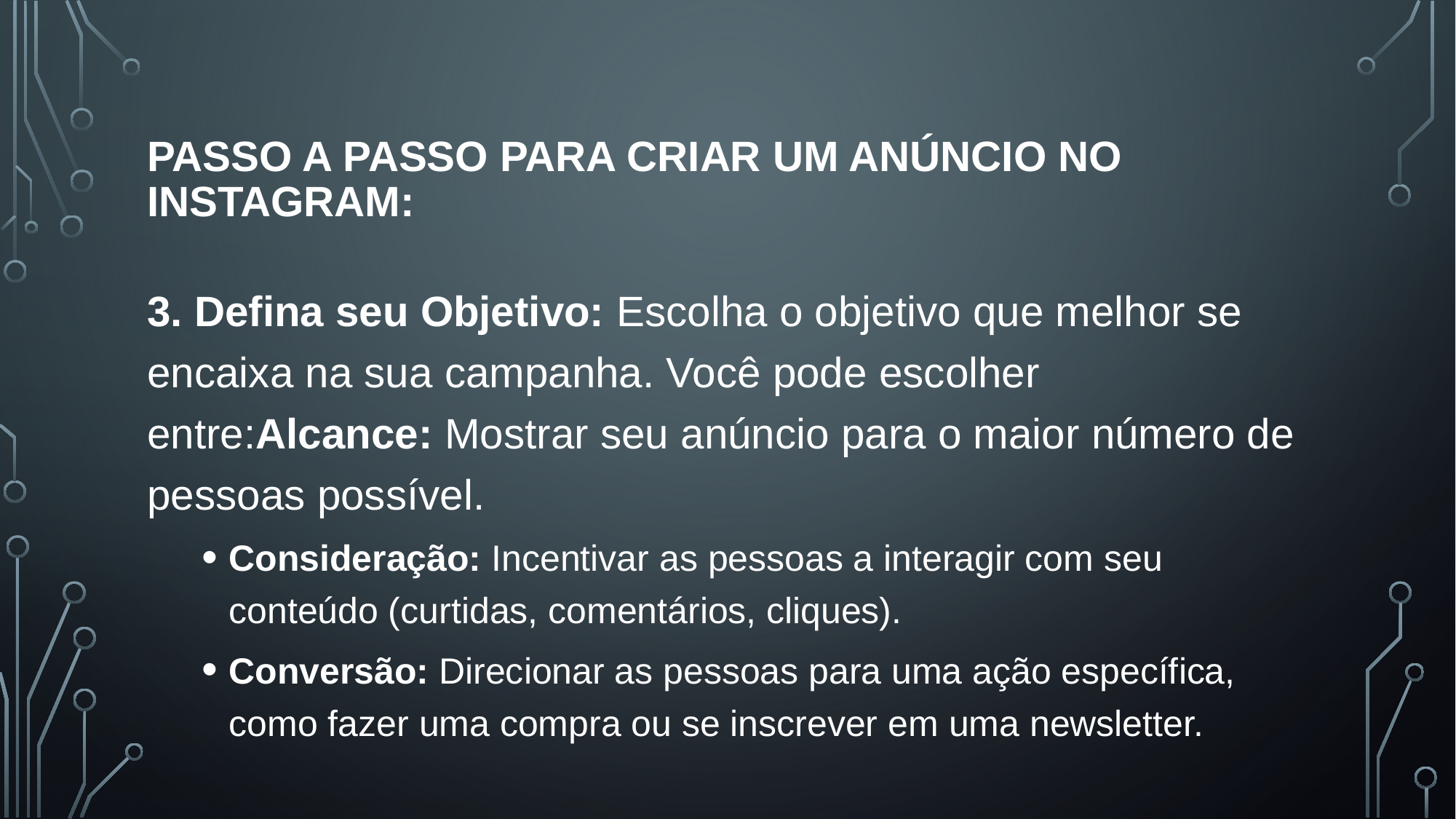

Passo a Passo para Criar um Anúncio no Instagram:
3. Defina seu Objetivo: Escolha o objetivo que melhor se encaixa na sua campanha. Você pode escolher entre:Alcance: Mostrar seu anúncio para o maior número de pessoas possível.
Consideração: Incentivar as pessoas a interagir com seu conteúdo (curtidas, comentários, cliques).
Conversão: Direcionar as pessoas para uma ação específica, como fazer uma compra ou se inscrever em uma newsletter.